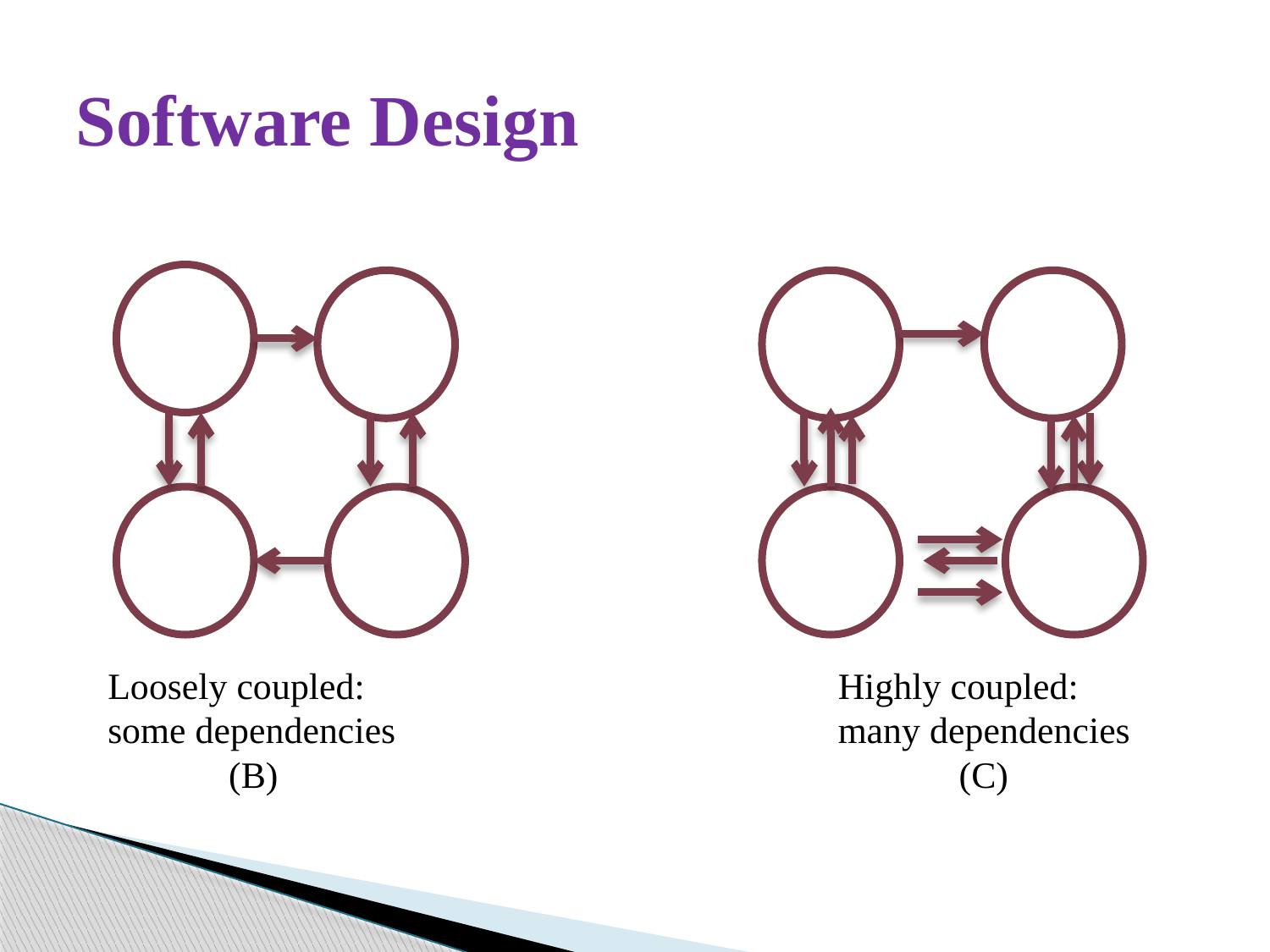

# Software Design

Loosely coupled:
some dependencies
             (B)
Highly coupled:
many dependencies
             (C)